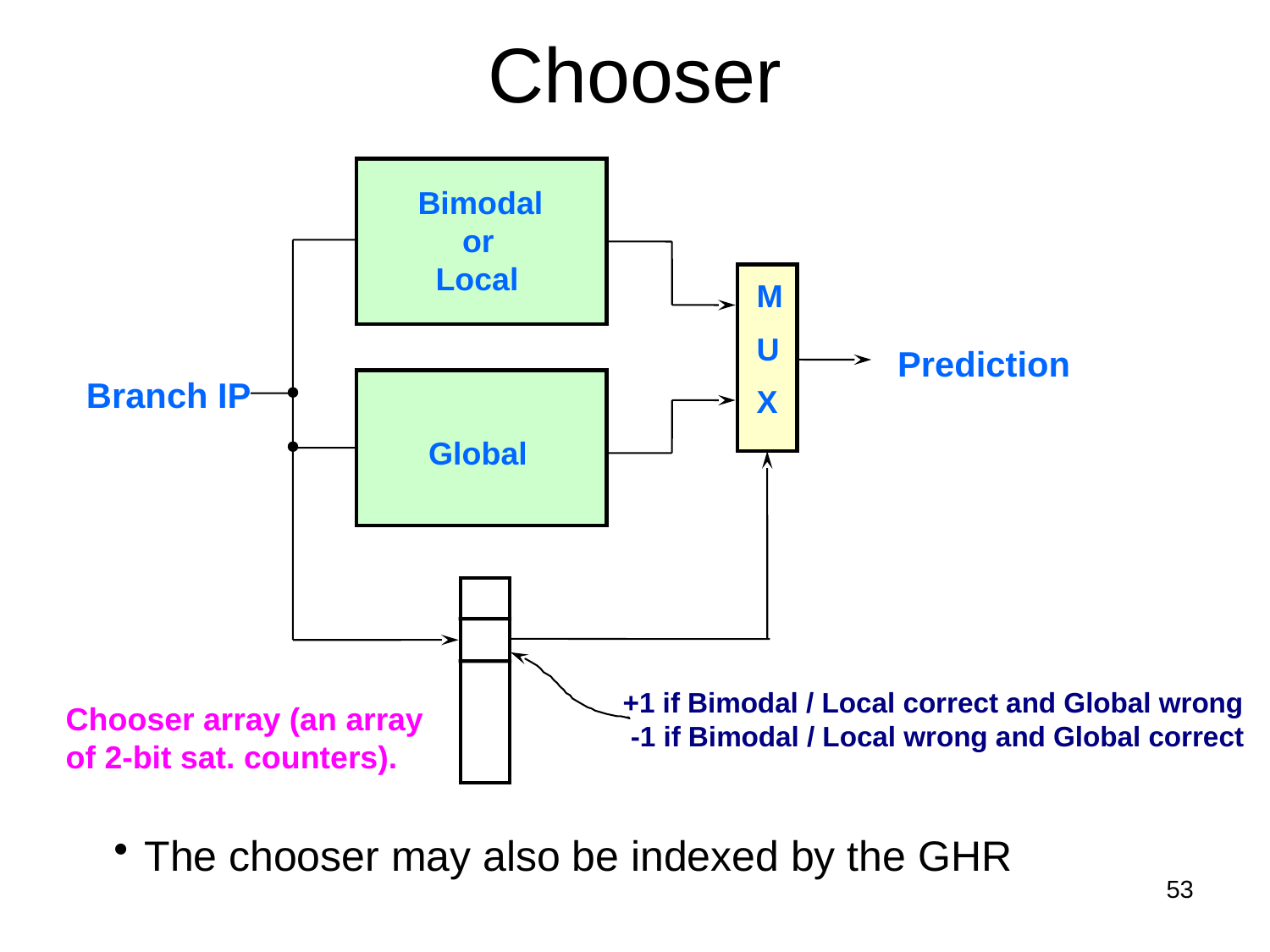

# Chooser

Bimodal
     or
  Local

M
U
X
Prediction

Branch IP

Global

+1 if Bimodal / Local correct and Global wrong
 -1 if Bimodal / Local wrong and Global correct
Chooser array (an array
of 2-bit sat. counters).
The chooser may also be indexed by the GHR
53